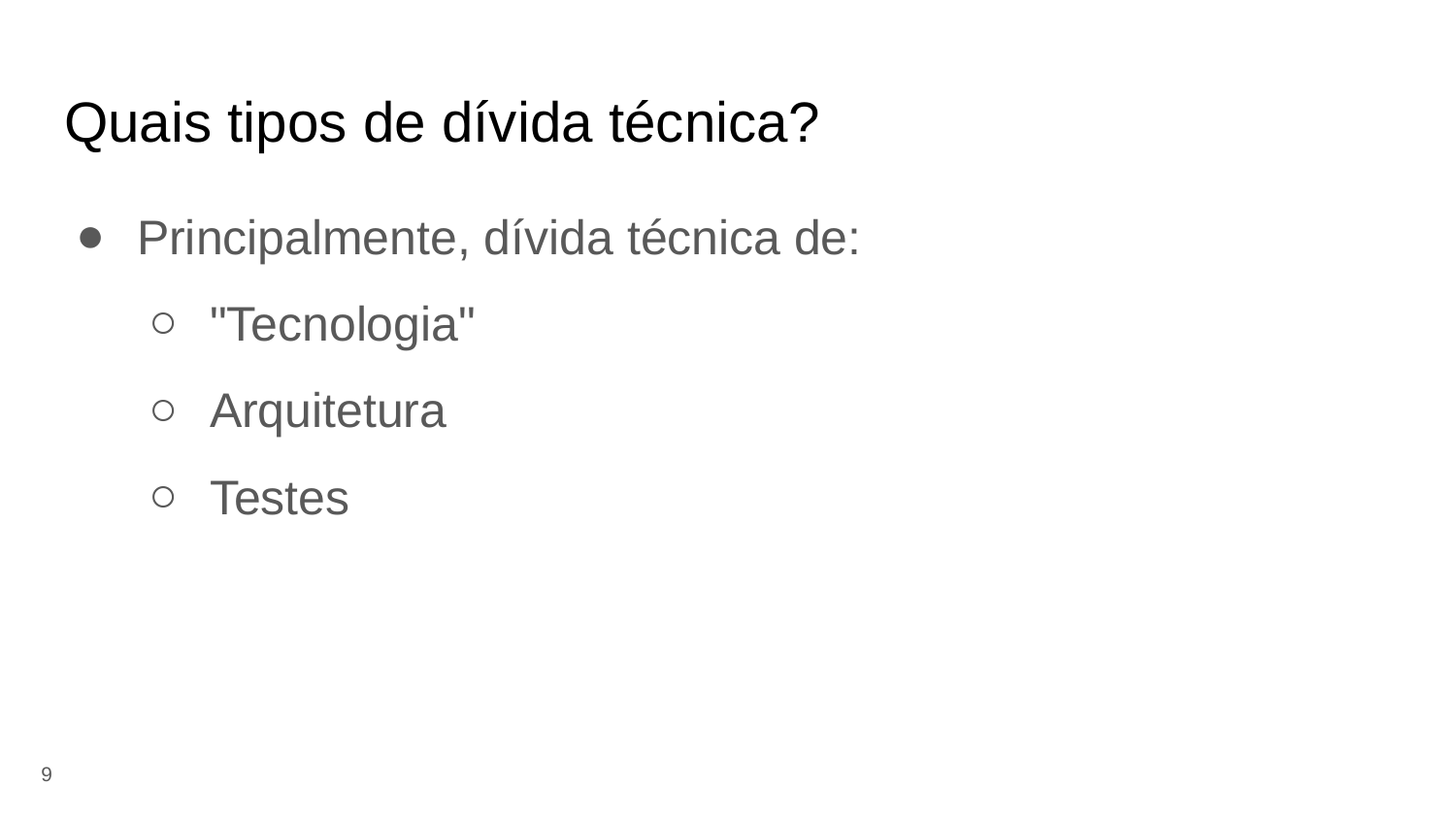

# Quais tipos de dívida técnica?
Principalmente, dívida técnica de:
"Tecnologia"
Arquitetura
Testes

9